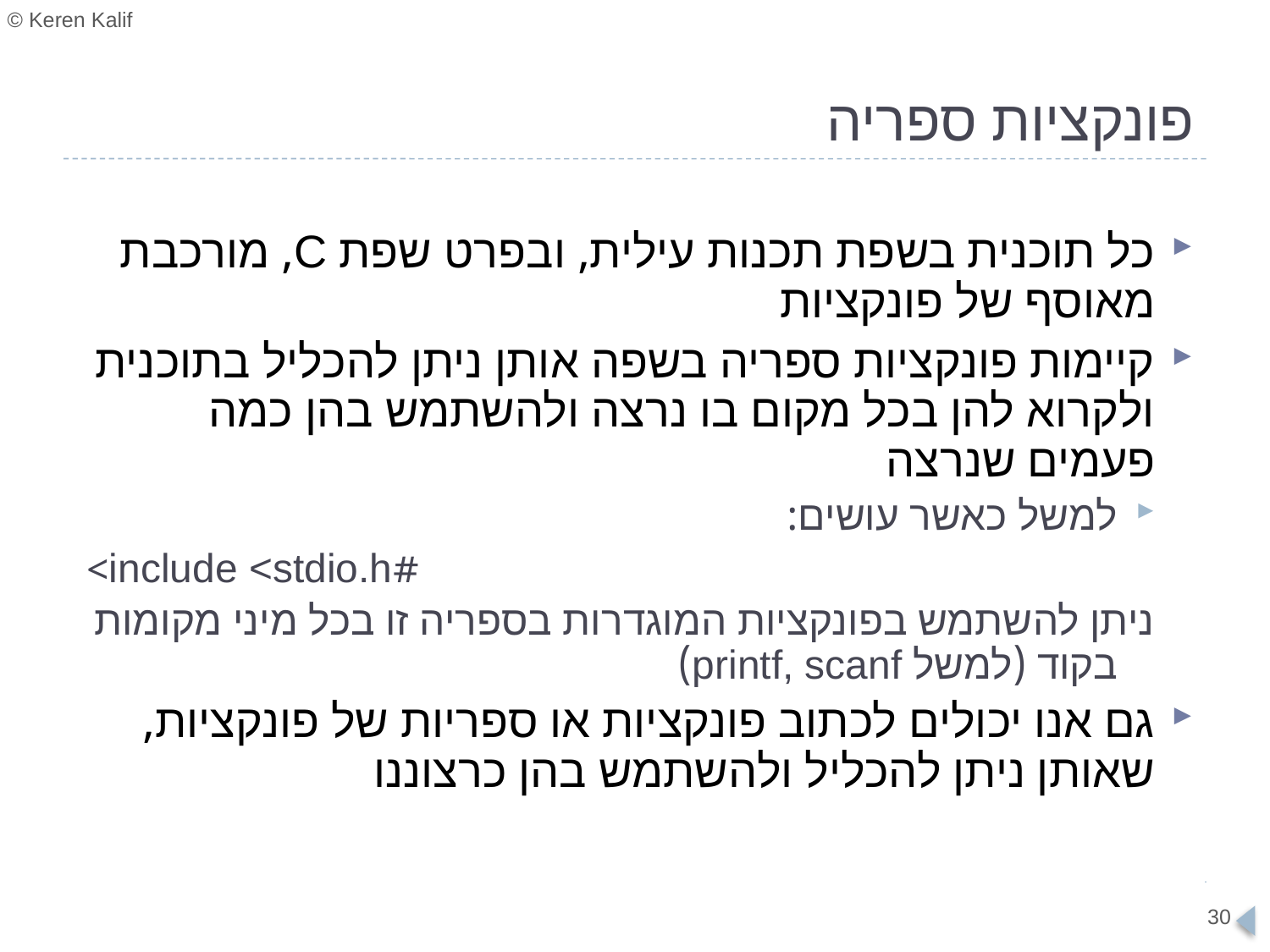

# פונקציות ספריה
כל תוכנית בשפת תכנות עילית, ובפרט שפת C, מורכבת מאוסף של פונקציות
קיימות פונקציות ספריה בשפה אותן ניתן להכליל בתוכנית ולקרוא להן בכל מקום בו נרצה ולהשתמש בהן כמה פעמים שנרצה
למשל כאשר עושים:
 #include <stdio.h>
	ניתן להשתמש בפונקציות המוגדרות בספריה זו בכל מיני מקומות בקוד (למשל printf, scanf)
גם אנו יכולים לכתוב פונקציות או ספריות של פונקציות, שאותן ניתן להכליל ולהשתמש בהן כרצוננו